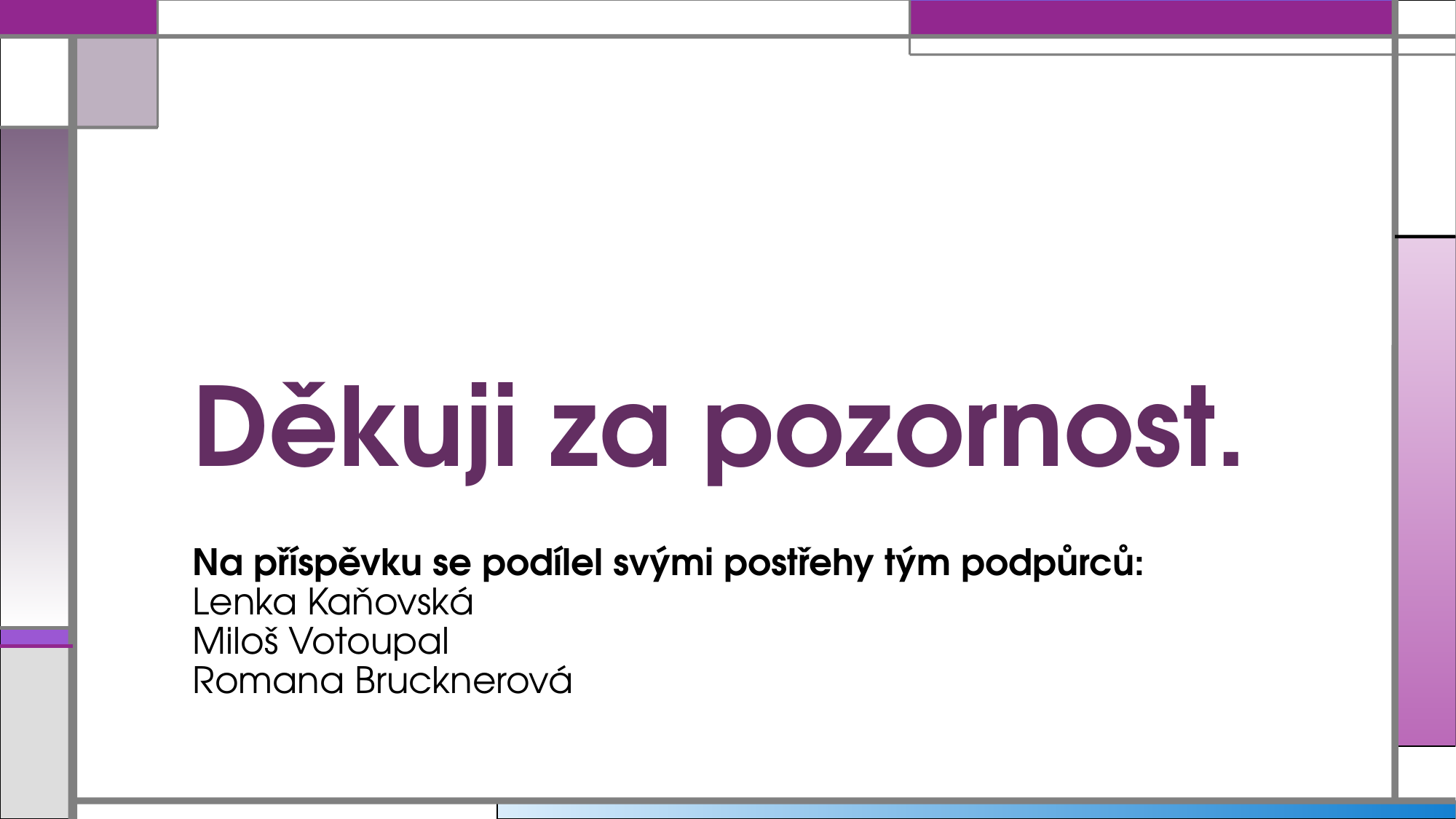

# Děkuji za pozornost.
Na příspěvku se podílel svými postřehy tým podpůrců:
Lenka Kaňovská
Miloš Votoupal
Romana Brucknerová